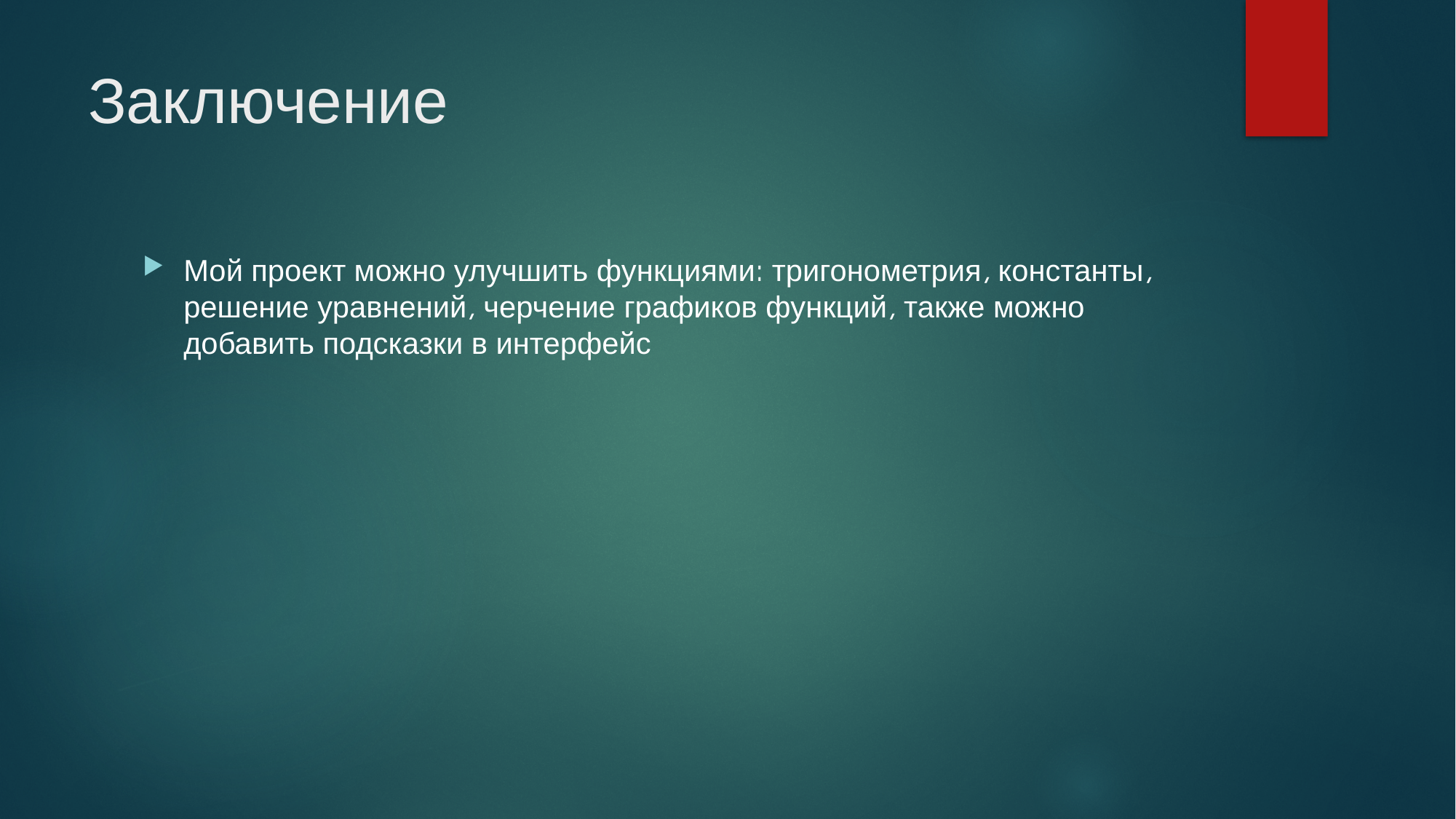

# Заключение
Мой проект можно улучшить функциями: тригонометрия, константы, решение уравнений, черчение графиков функций, также можно добавить подсказки в интерфейс